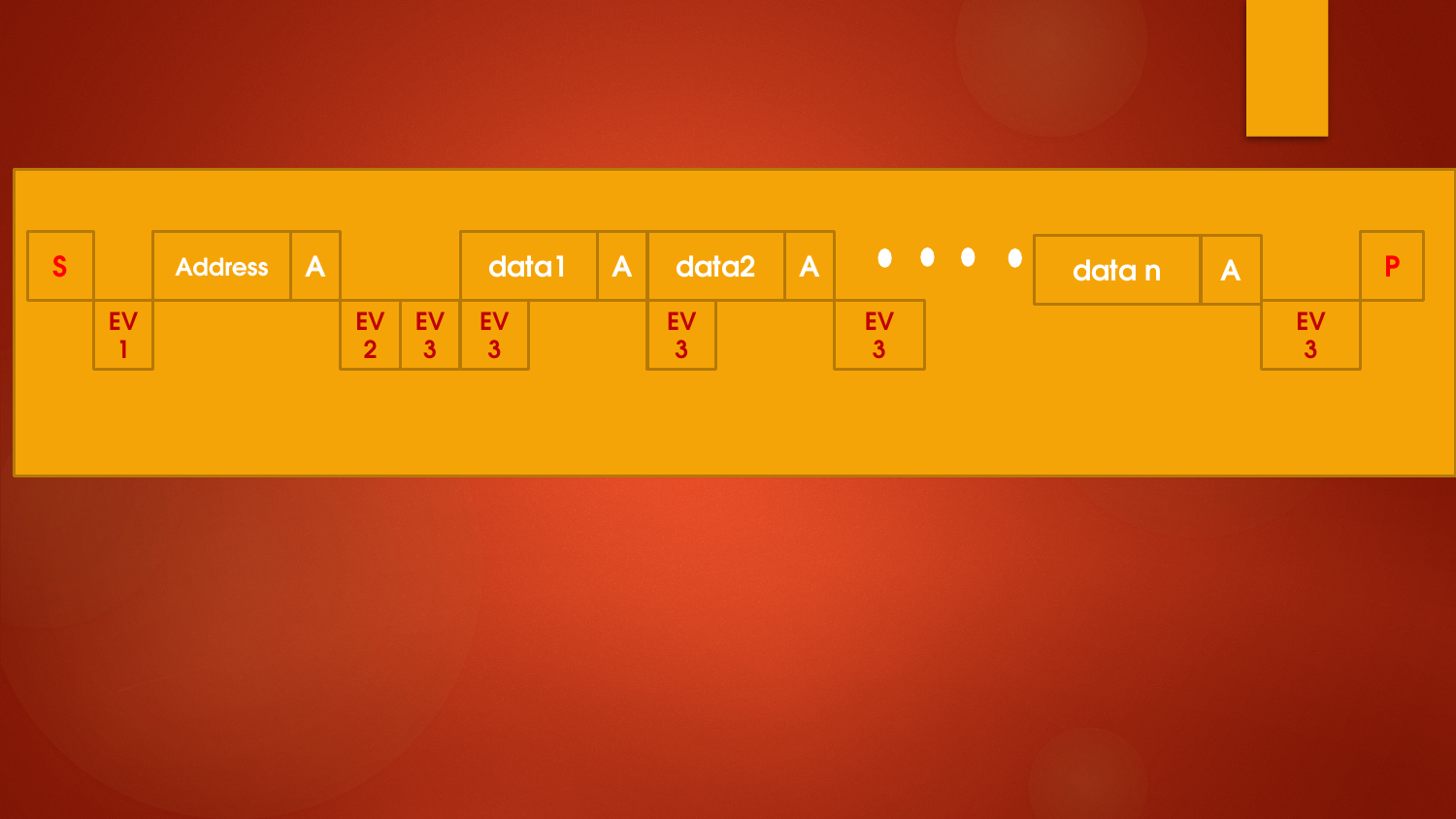

S
Address
A
data1
A
data2
A
EV1
EV2
EV3
EV
3
EV
3
EV
3
P
data n
A

EV
3